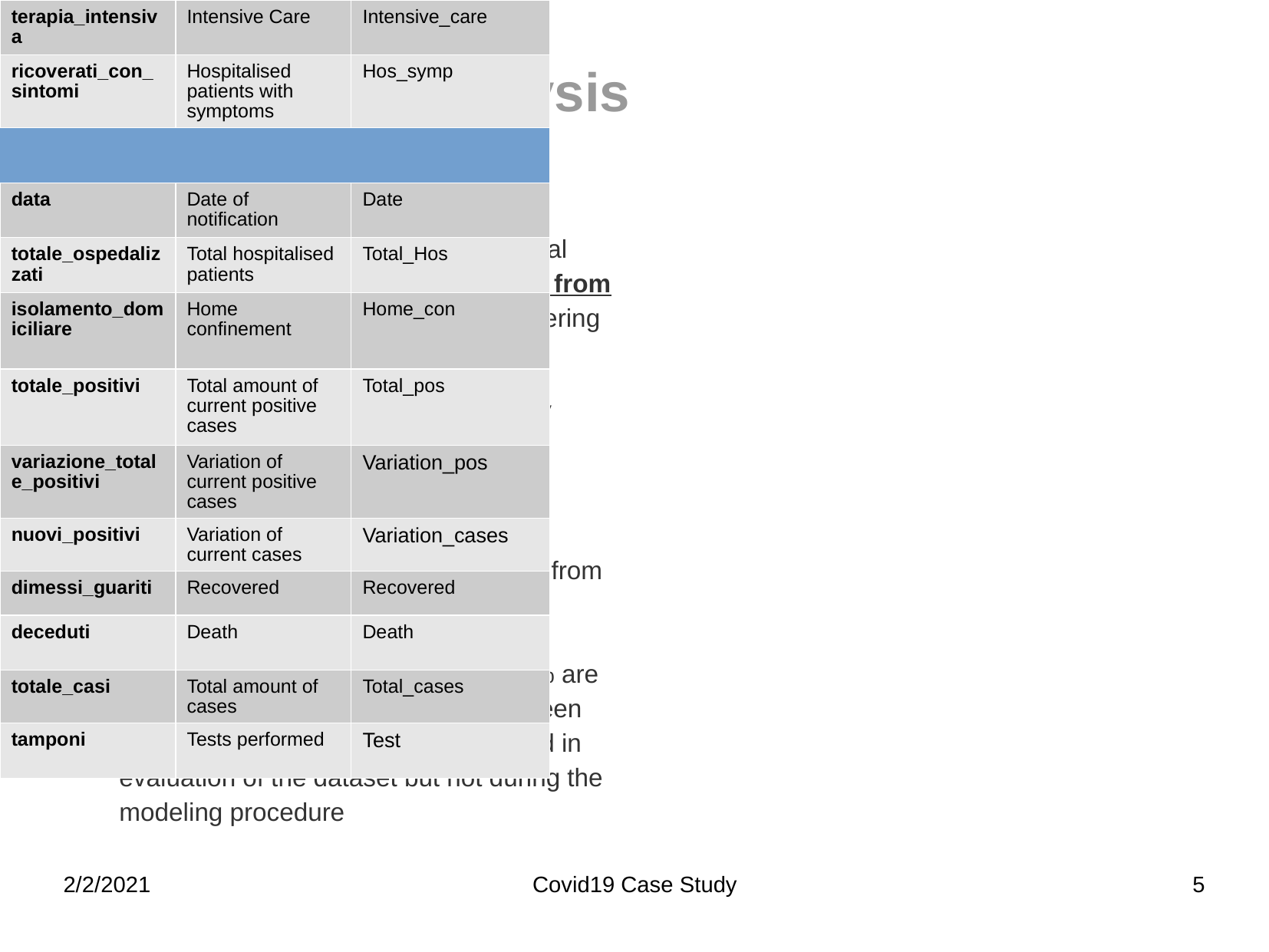

Explanatory analysis
The dataset
| terapia\_intensiva | Intensive Care | Intensive\_care |
| --- | --- | --- |
| ricoverati\_con\_sintomi | Hospitalised patients with symptoms | Hos\_symp |
|  |  |  |
| data | Date of notification | Date |
| totale\_ospedalizzati | Total hospitalised patients | Total\_Hos |
| isolamento\_domiciliare | Home confinement | Home\_con |
| totale\_positivi | Total amount of current positive cases | Total\_pos |
| variazione\_totale\_positivi | Variation of current positive cases | Variation\_pos |
| nuovi\_positivi | Variation of current cases | Variation\_cases |
| dimessi\_guariti | Recovered | Recovered |
| deceduti | Death | Death |
| totale\_casi | Total amount of cases | Total\_cases |
| tamponi | Tests performed | Test |
| casi\_testati | Total number of people tested | People |
The dataset was obtained by the official website of Protezione Civile starting from 01/09/2020 to 23/01/2021 and considering only region Veneto
Data regarding the place of the survey (latitude, longitude, exc…) have been removed
Data regarding variables no longer populated or that were only collected from a certain date onwards (as ingressi_terapia_intensiva which was collected from 03/12/2020 and so 69% are missing values in the dataset) have been removed, while notes were considered in evaluation of the dataset but not during the modeling procedure
2/2/2021
Covid19 Case Study
5